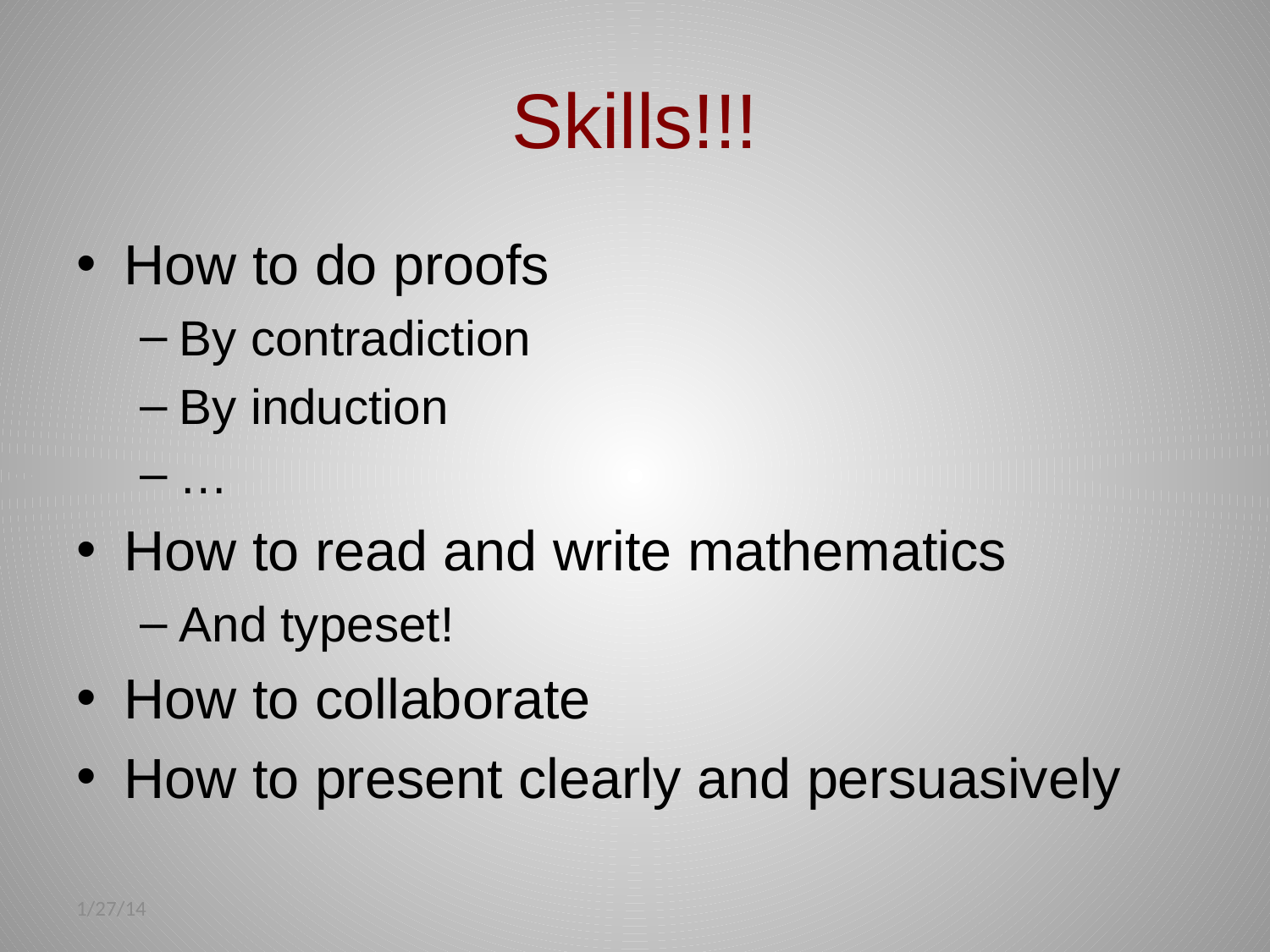

# Skills!!!
How to do proofs
By contradiction
By induction
…
How to read and write mathematics
And typeset!
How to collaborate
How to present clearly and persuasively
1/27/14
CS20/CSCI E-20 w/thanks to Al Meyer
3